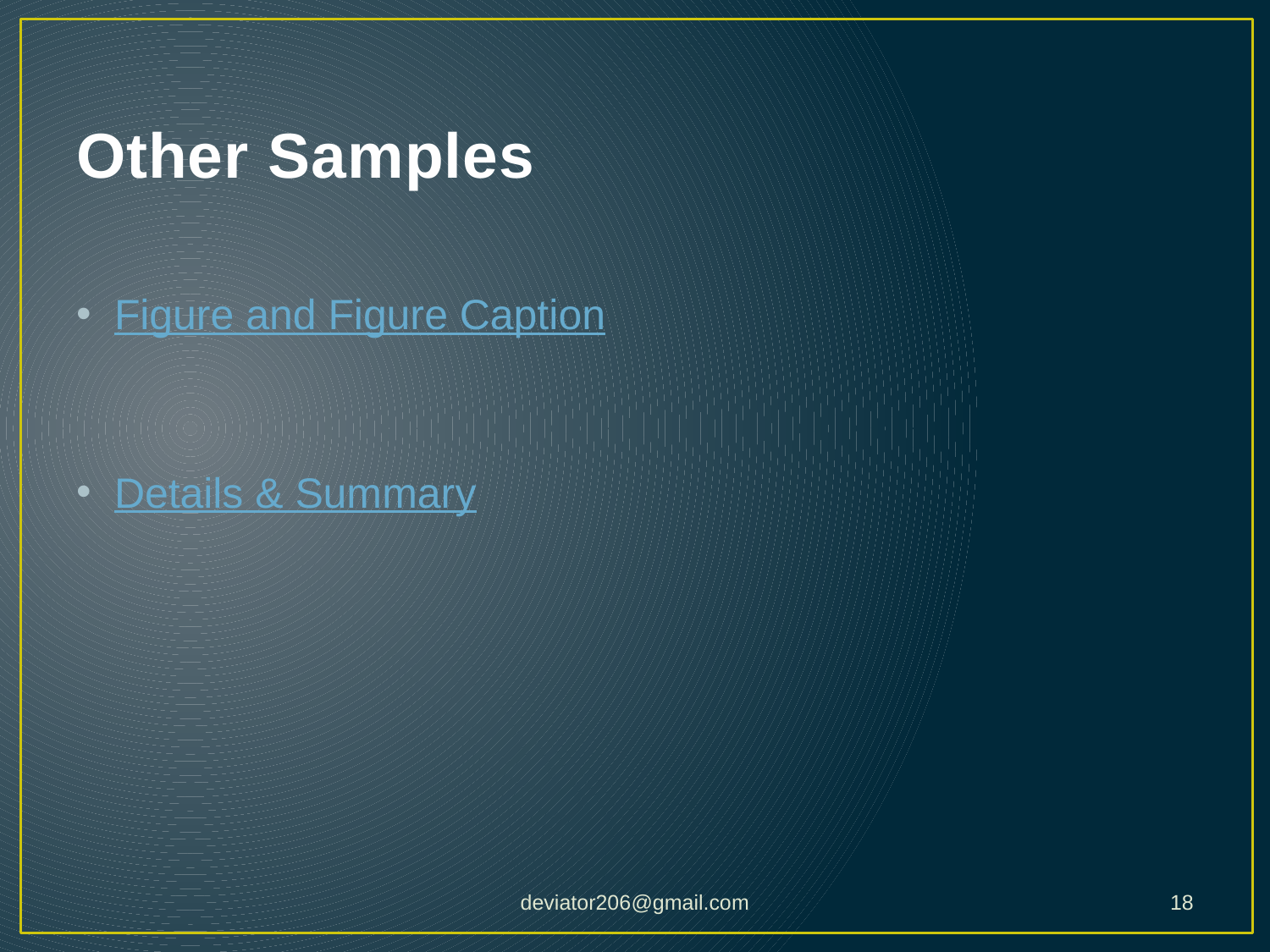

# Other Samples

Figure and Figure Caption

Details & Summary

deviator206@gmail.com
18